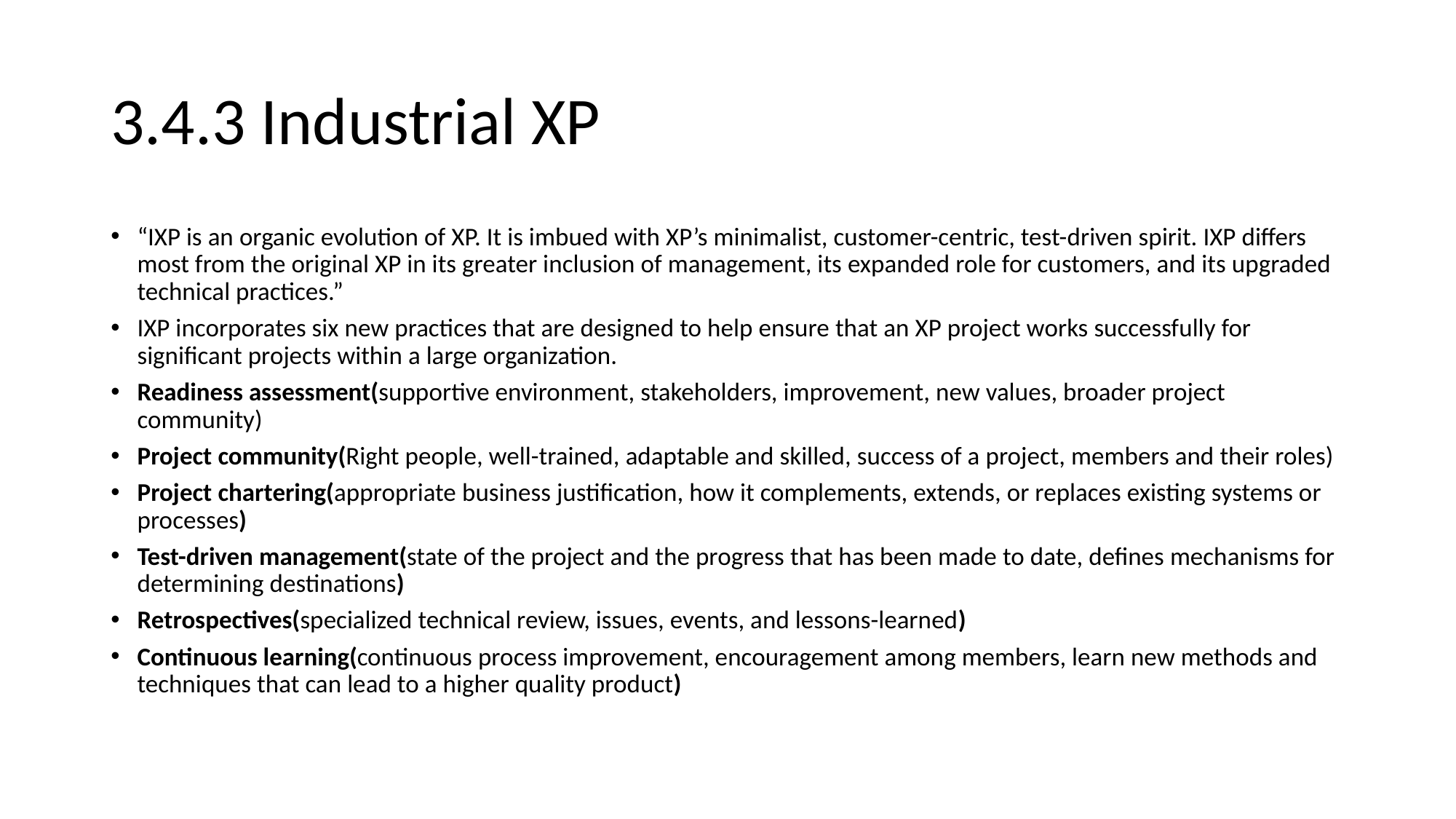

# 3.4.3 Industrial XP
“IXP is an organic evolution of XP. It is imbued with XP’s minimalist, customer-centric, test-driven spirit. IXP differs most from the original XP in its greater inclusion of management, its expanded role for customers, and its upgraded technical practices.”
IXP incorporates six new practices that are designed to help ensure that an XP project works successfully for significant projects within a large organization.
Readiness assessment(supportive environment, stakeholders, improvement, new values, broader project community)
Project community(Right people, well-trained, adaptable and skilled, success of a project, members and their roles)
Project chartering(appropriate business justification, how it complements, extends, or replaces existing systems or processes)
Test-driven management(state of the project and the progress that has been made to date, defines mechanisms for determining destinations)
Retrospectives(specialized technical review, issues, events, and lessons-learned)
Continuous learning(continuous process improvement, encouragement among members, learn new methods and techniques that can lead to a higher quality product)